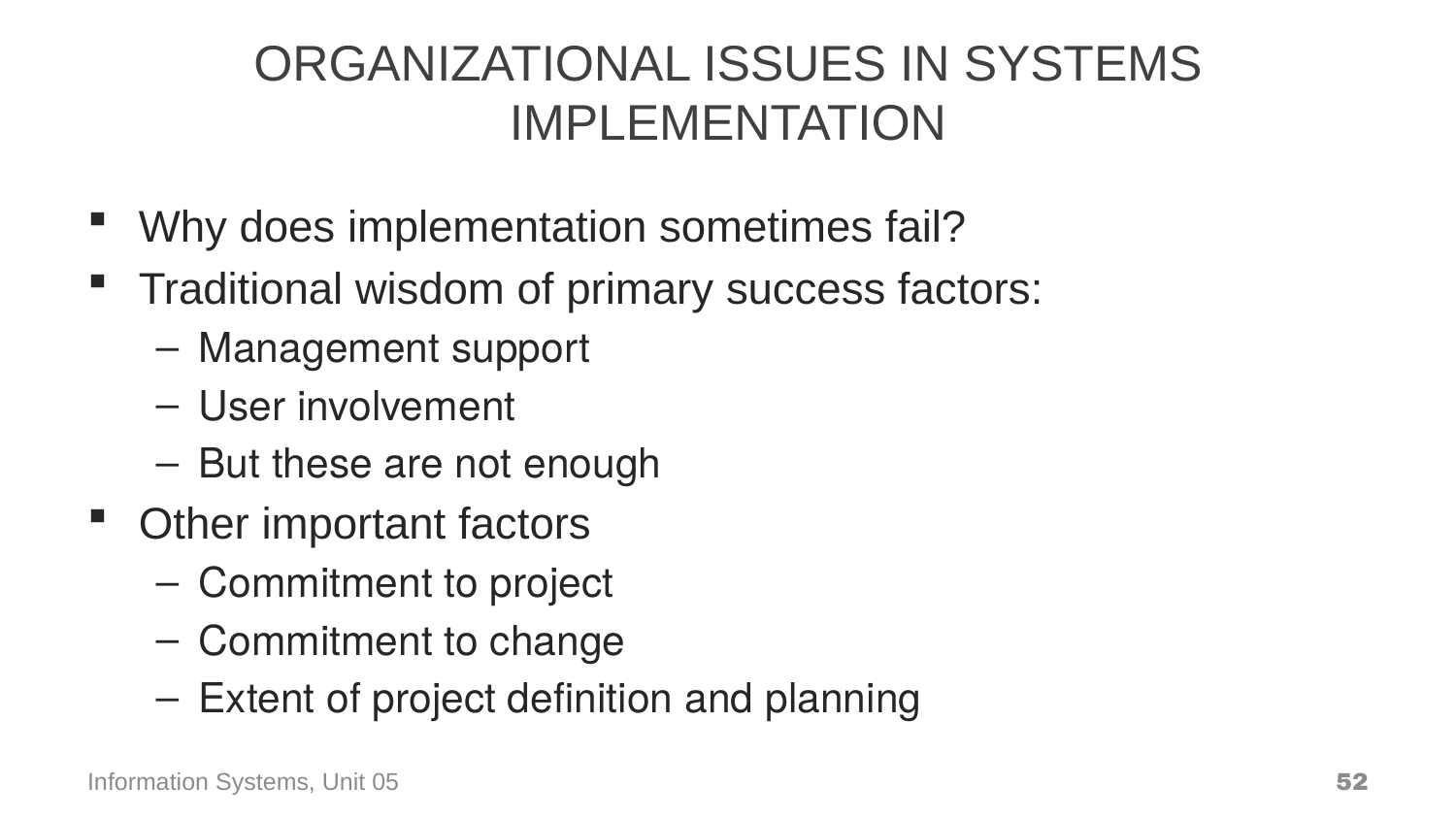

# Organizational Issues in Systems Implementation
Why does implementation sometimes fail?
Traditional wisdom of primary success factors:
Management support
User involvement
But these are not enough
Other important factors
Commitment to project
Commitment to change
Extent of project definition and planning
Information Systems, Unit 05
52